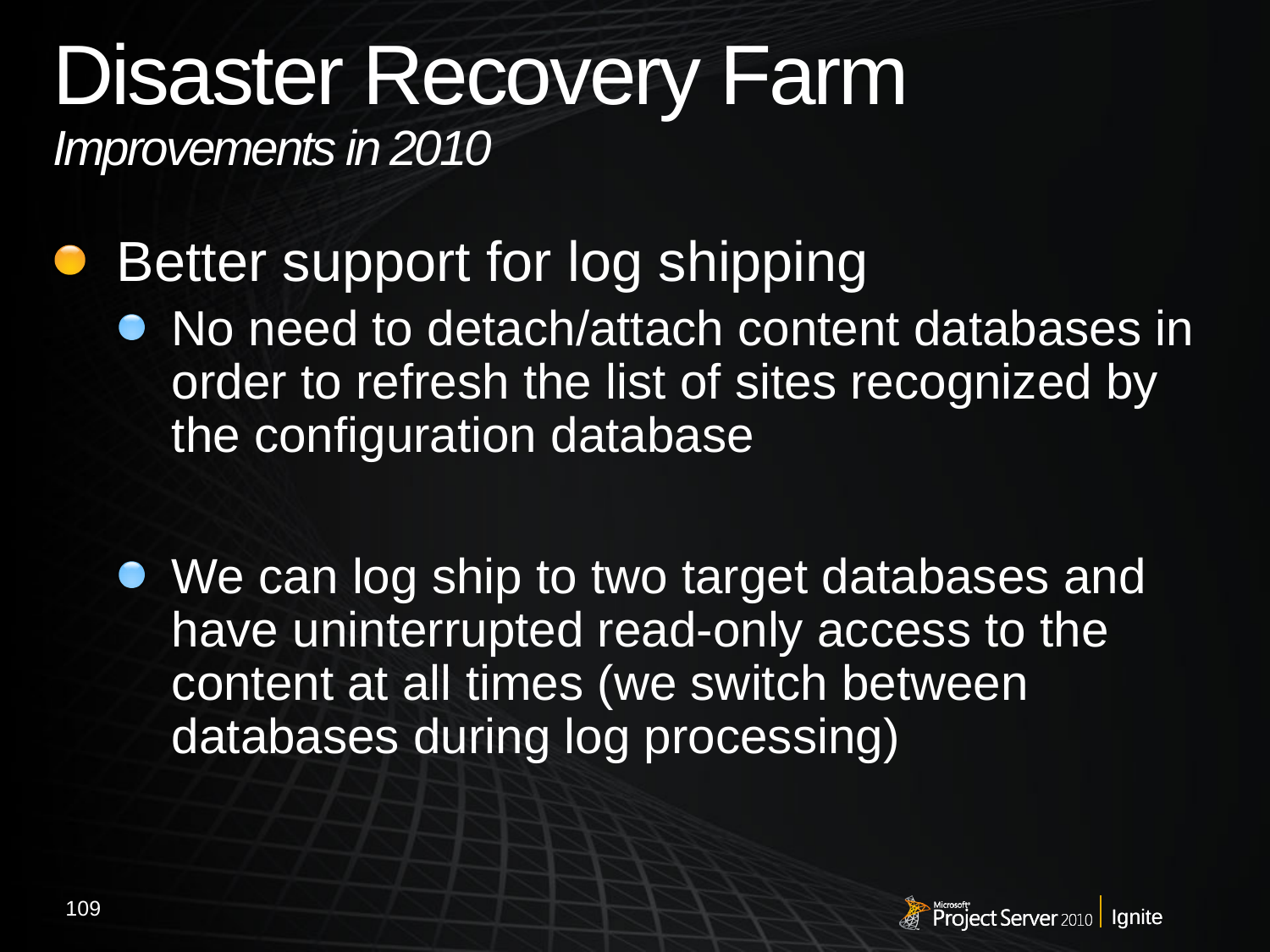

# Disaster Recovery Farm Improvements in 2010
Better support for log shipping
No need to detach/attach content databases in order to refresh the list of sites recognized by the configuration database

We can log ship to two target databases and have uninterrupted read-only access to the content at all times (we switch between databases during log processing)
109